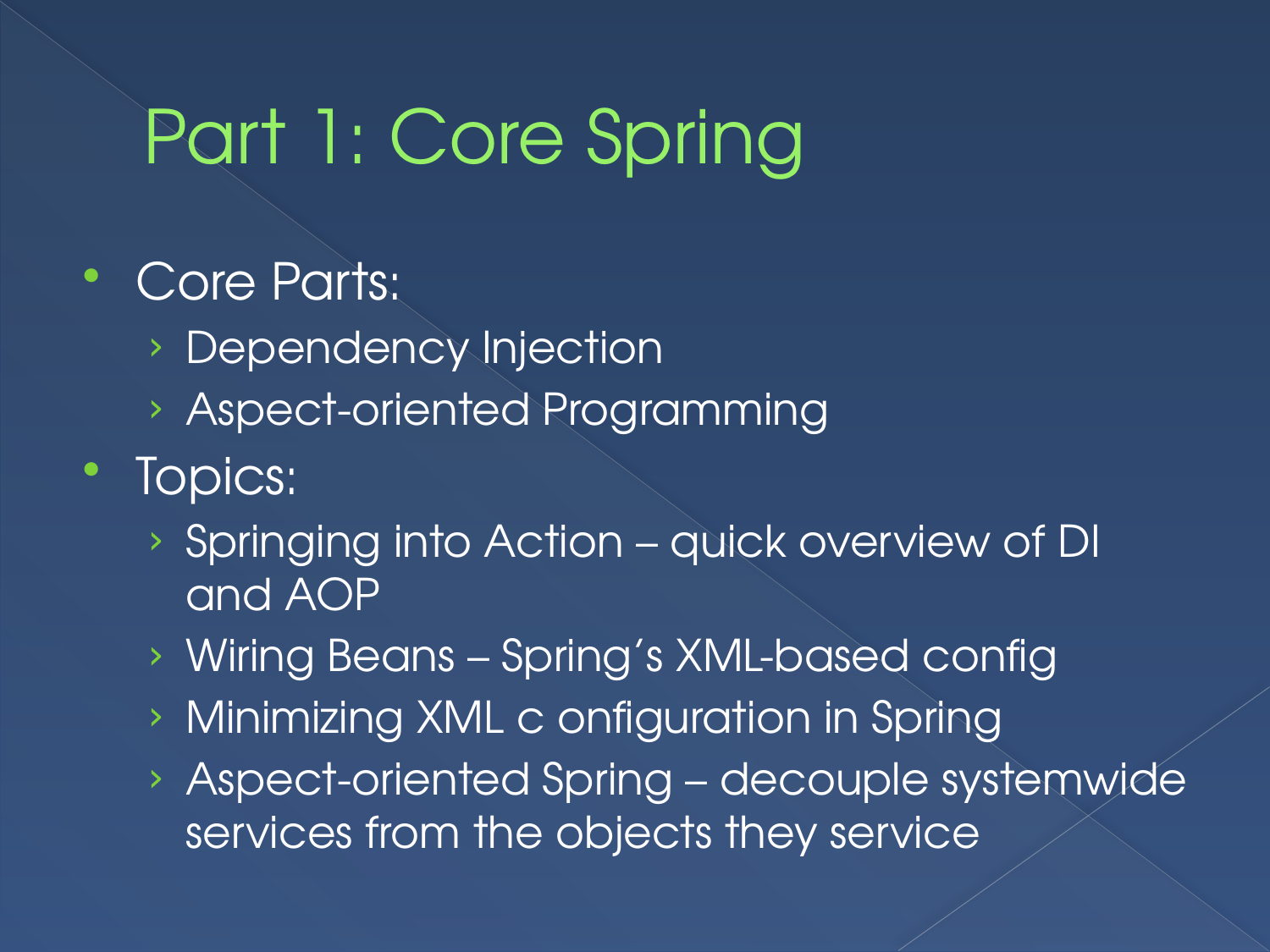

# Part 1: Core Spring
Core Parts:
Dependency Injection
Aspect-oriented Programming
Topics:
Springing into Action – quick overview of DI and AOP
Wiring Beans – Spring’s XML-based config
Minimizing XML c onfiguration in Spring
Aspect-oriented Spring – decouple systemwide services from the objects they service